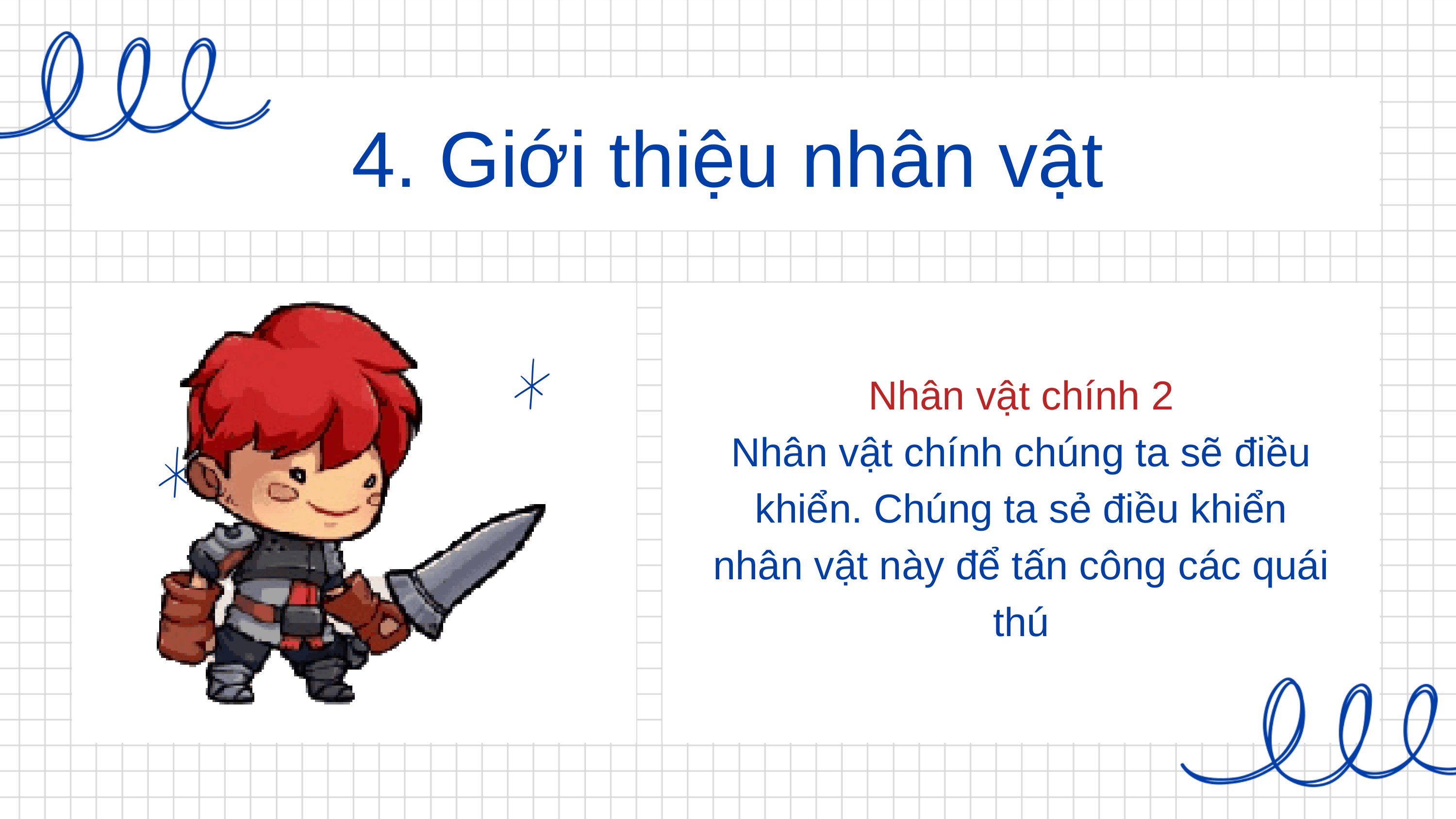

4. Giới thiệu nhân vật

Nhân vật chính 2
Nhân vật chính chúng ta sẽ điều khiển. Chúng ta sẻ điều khiển nhân vật này để tấn công các quái thú